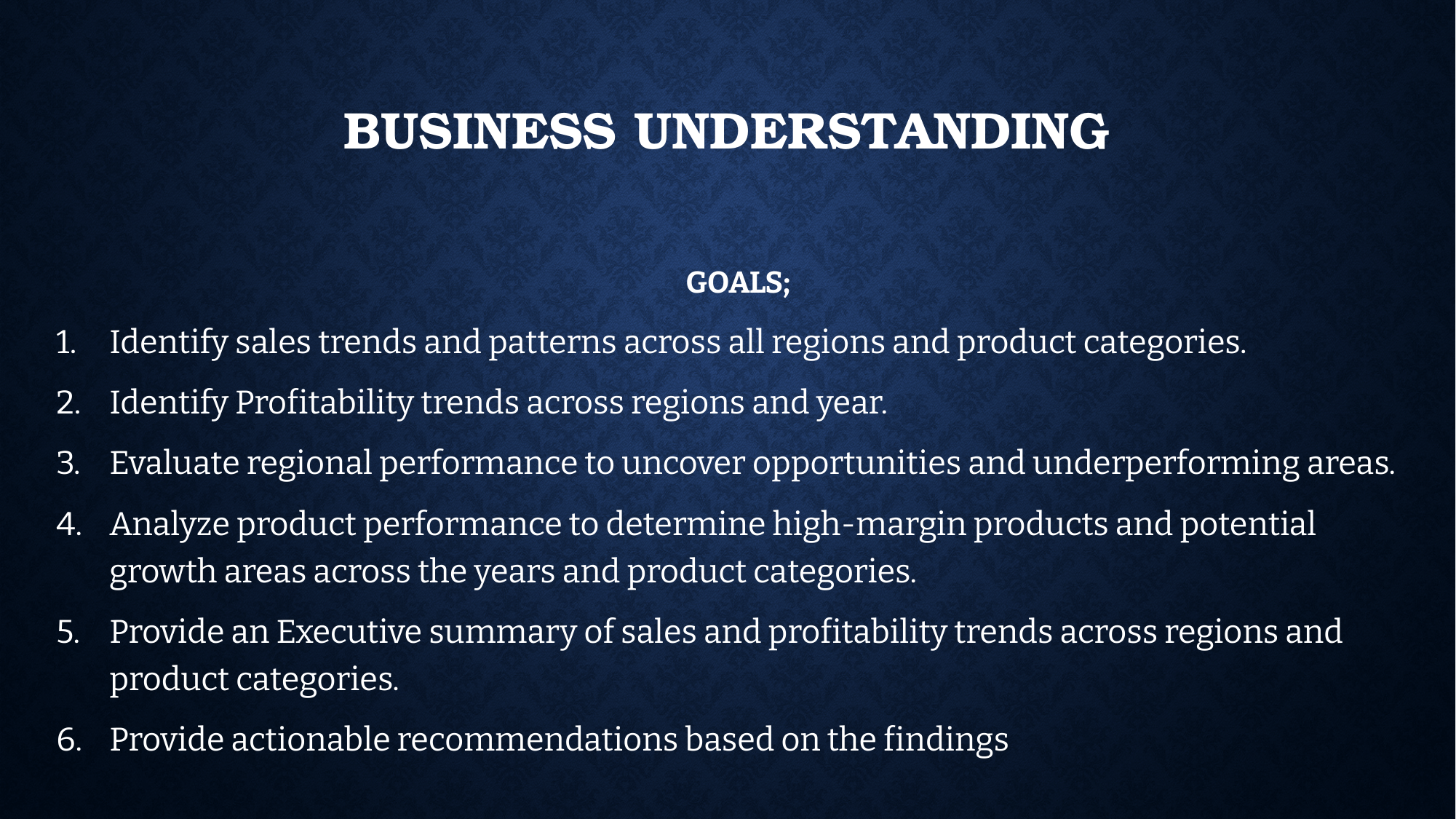

# Business understanding
GOALS;
Identify sales trends and patterns across all regions and product categories.
Identify Profitability trends across regions and year.
Evaluate regional performance to uncover opportunities and underperforming areas.
Analyze product performance to determine high-margin products and potential growth areas across the years and product categories.
Provide an Executive summary of sales and profitability trends across regions and product categories.
Provide actionable recommendations based on the findings